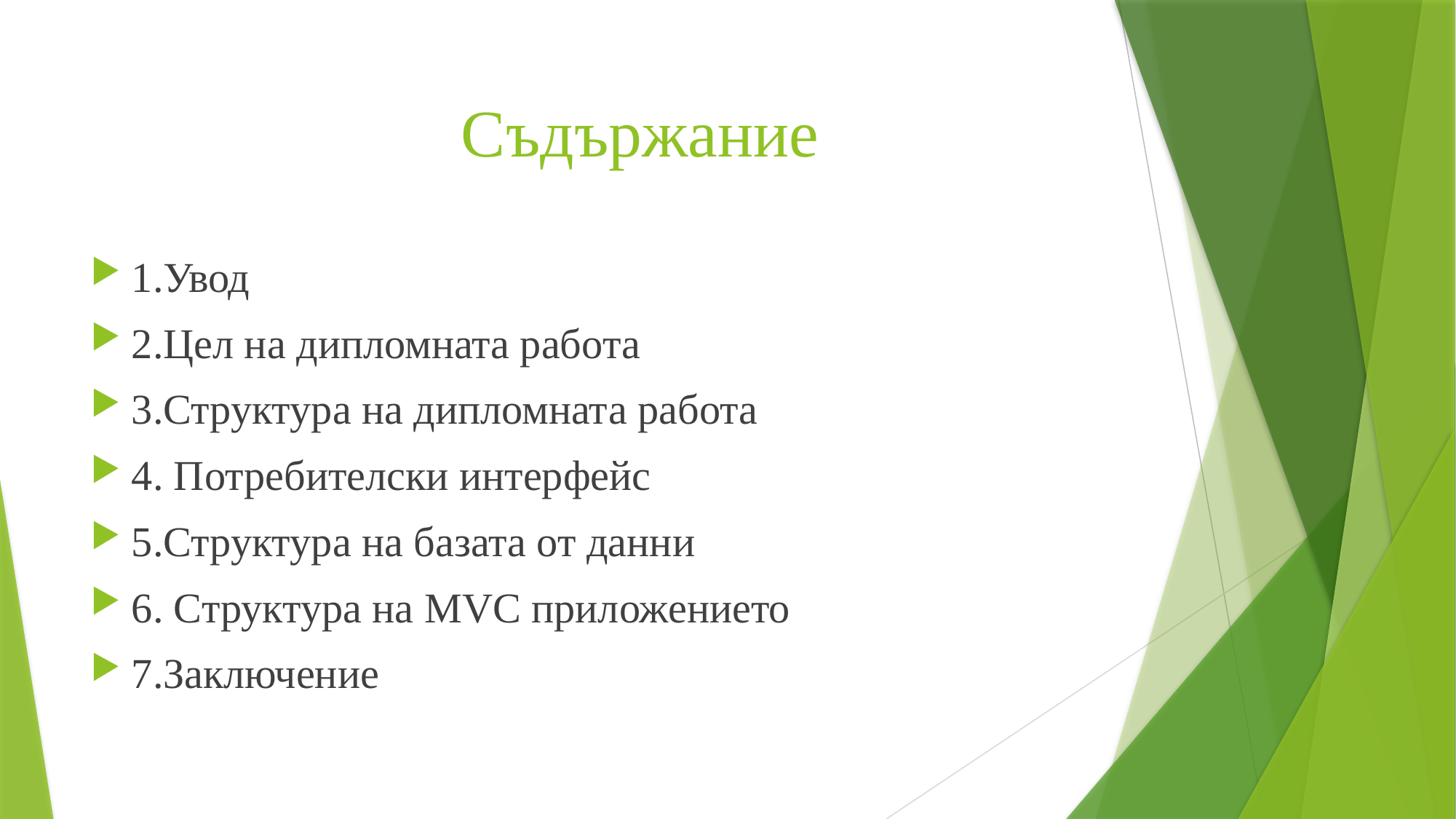

# Съдържание
1.Увод
2.Цел на дипломната работа
3.Структура на дипломната работа
4. Потребителски интерфейс
5.Структура на базата от данни
6. Структура на MVC приложението
7.Заключение